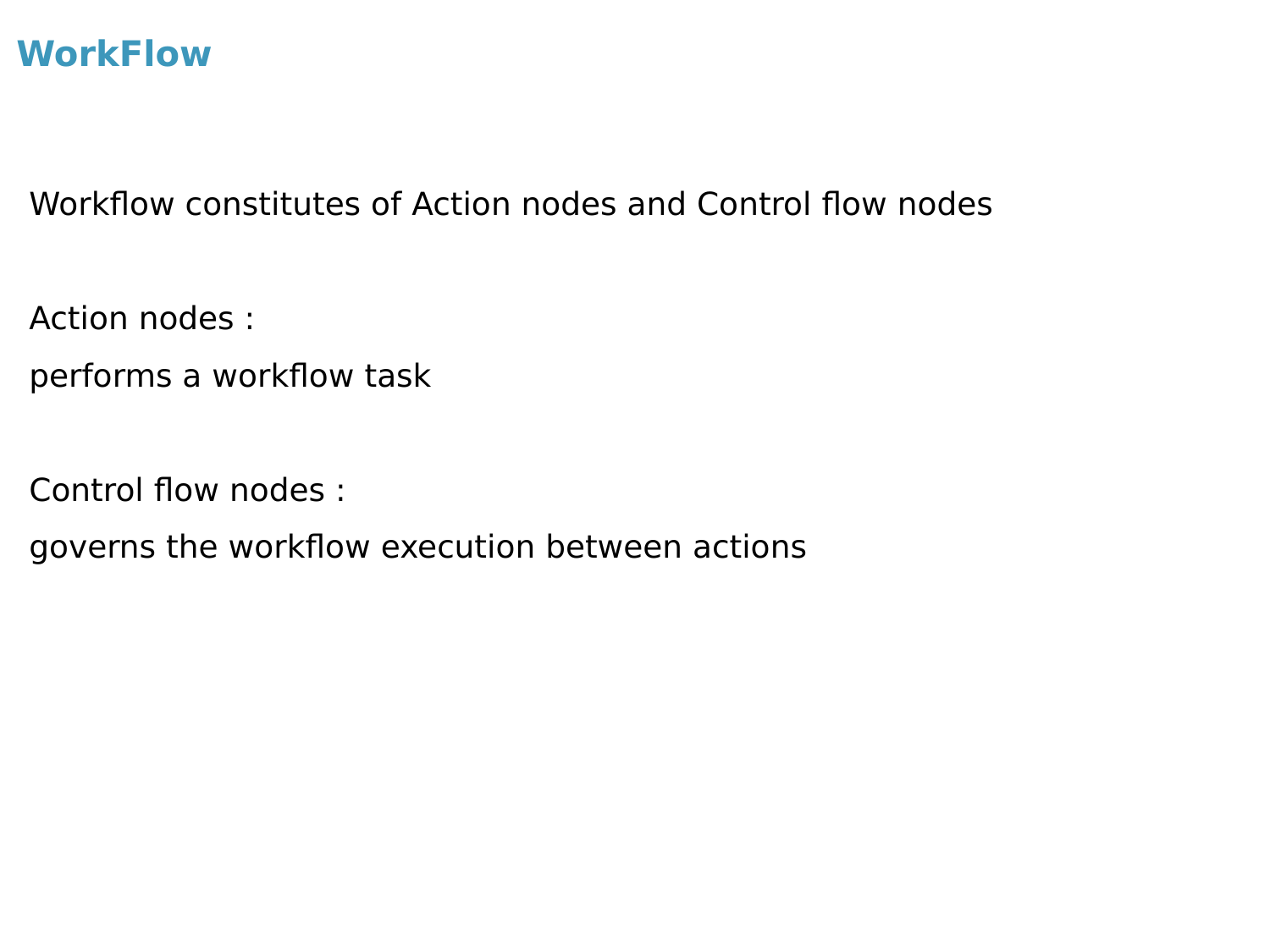

WorkFlow
Workflow constitutes of Action nodes and Control flow nodes

Action nodes :
performs a workflow task

Control flow nodes :
governs the workflow execution between actions